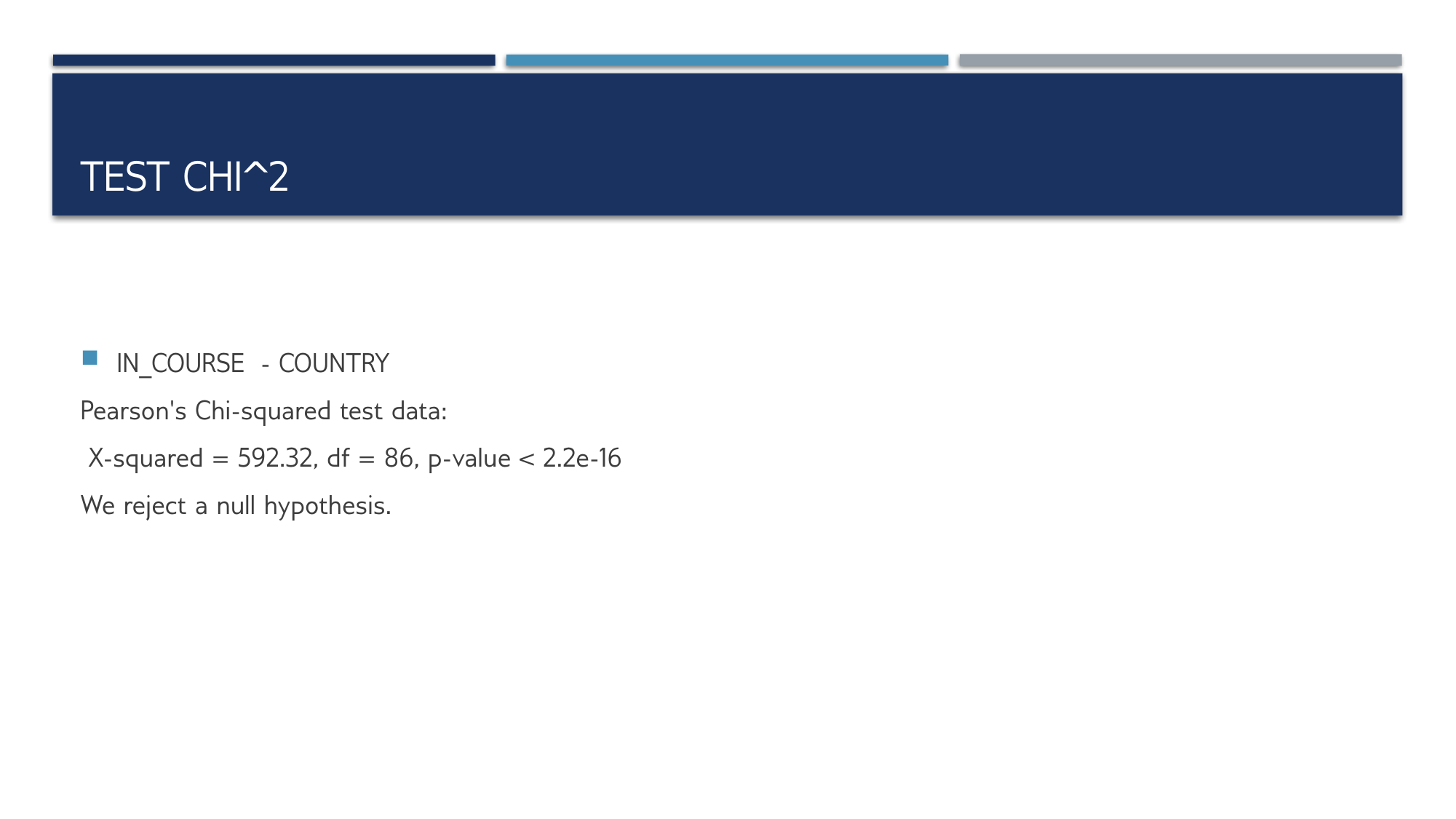

# Test chi^2
IN_COURSE  - COUNTRY
Pearson's Chi-squared test data:
 X-squared = 592.32, df = 86, p-value < 2.2e-16
We reject a null hypothesis.